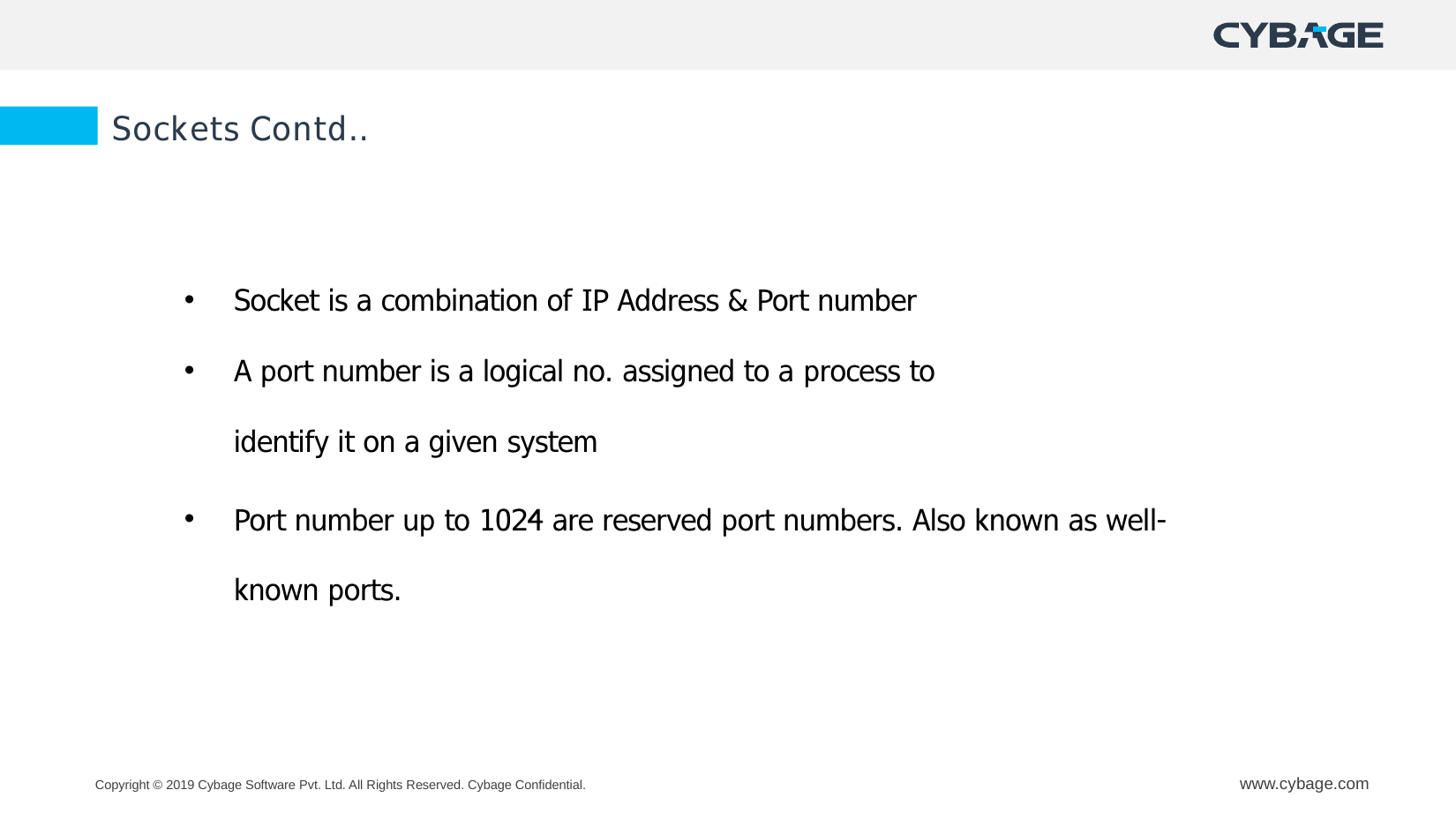

Sockets Contd..

Socket is a combination of IP Address & Port number
A port number is a logical no. assigned to a process to  identify it on a given system
Port number up to 1024 are reserved port numbers. Also known as well-  known ports.